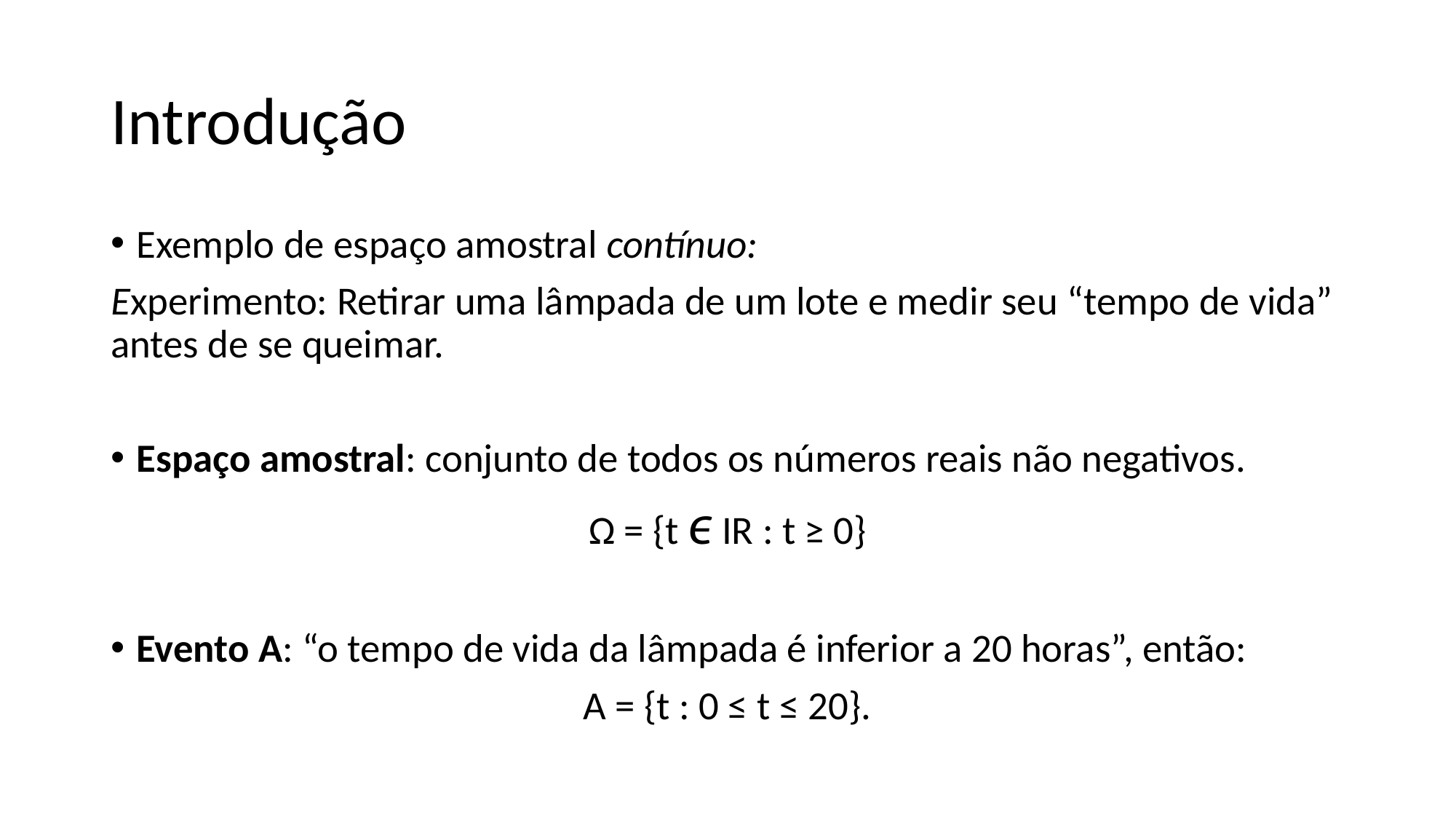

# Introdução
Exemplo de espaço amostral contínuo:
Experimento: Retirar uma lâmpada de um lote e medir seu “tempo de vida” antes de se queimar.

Espaço amostral: conjunto de todos os números reais não negativos.
Ω = {t ϵ IR : t ≥ 0}

Evento A: “o tempo de vida da lâmpada é inferior a 20 horas”, então:
 A = {t : 0 ≤ t ≤ 20}.